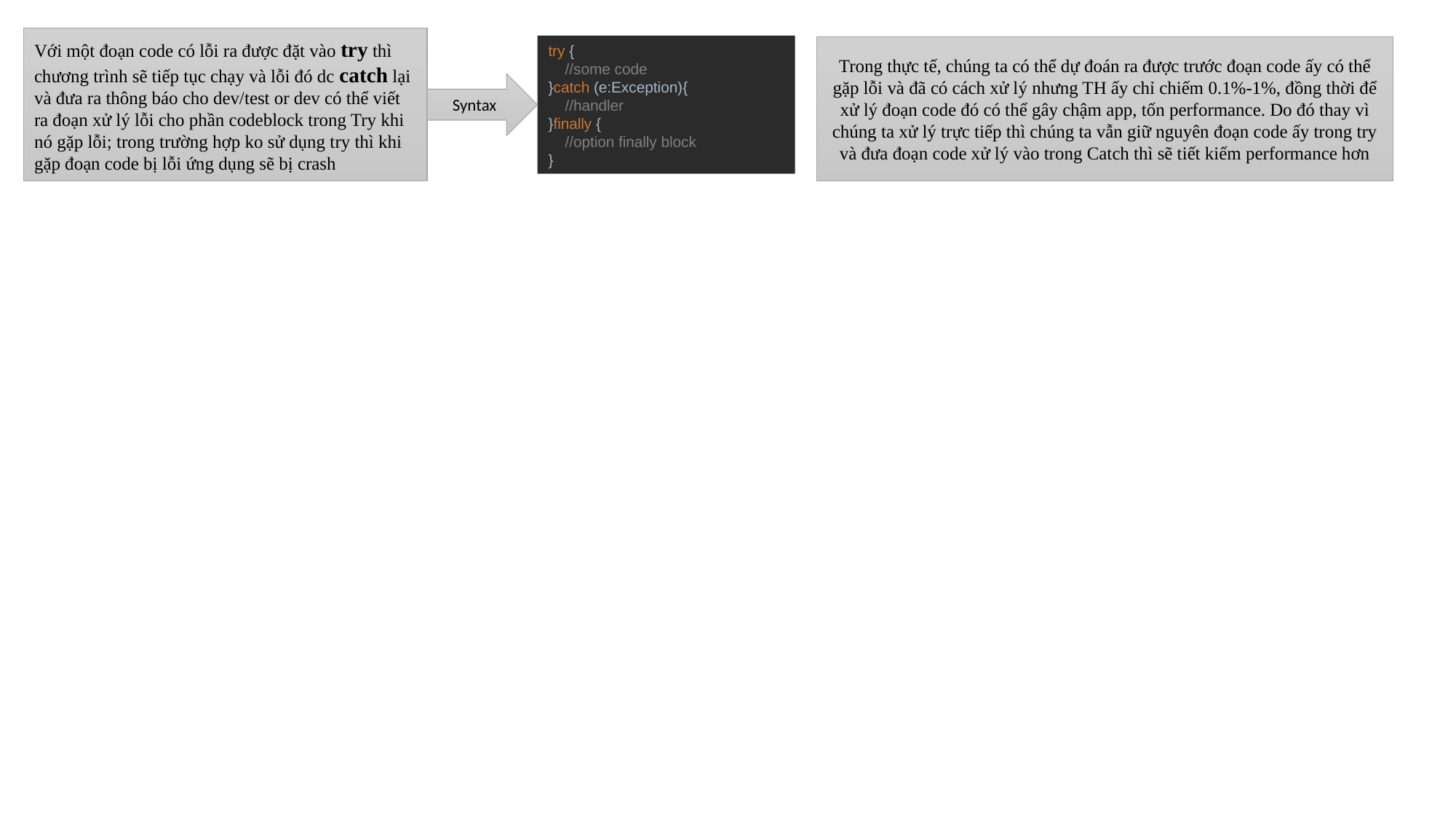

Với một đoạn code có lỗi ra được đặt vào try thì chương trình sẽ tiếp tục chạy và lỗi đó dc catch lại và đưa ra thông báo cho dev/test or dev có thể viết ra đoạn xử lý lỗi cho phần codeblock trong Try khi nó gặp lỗi; trong trường hợp ko sử dụng try thì khi gặp đoạn code bị lỗi ứng dụng sẽ bị crash
try {
    //some code
}catch (e:Exception){
    //handler
}finally {
    //option finally block
}
Trong thực tế, chúng ta có thể dự đoán ra được trước đoạn code ấy có thể gặp lỗi và đã có cách xử lý nhưng TH ấy chỉ chiếm 0.1%-1%, đồng thời để xử lý đoạn code đó có thể gây chậm app, tốn performance. Do đó thay vì chúng ta xử lý trực tiếp thì chúng ta vẫn giữ nguyên đoạn code ấy trong try và đưa đoạn code xử lý vào trong Catch thì sẽ tiết kiếm performance hơn
Syntax